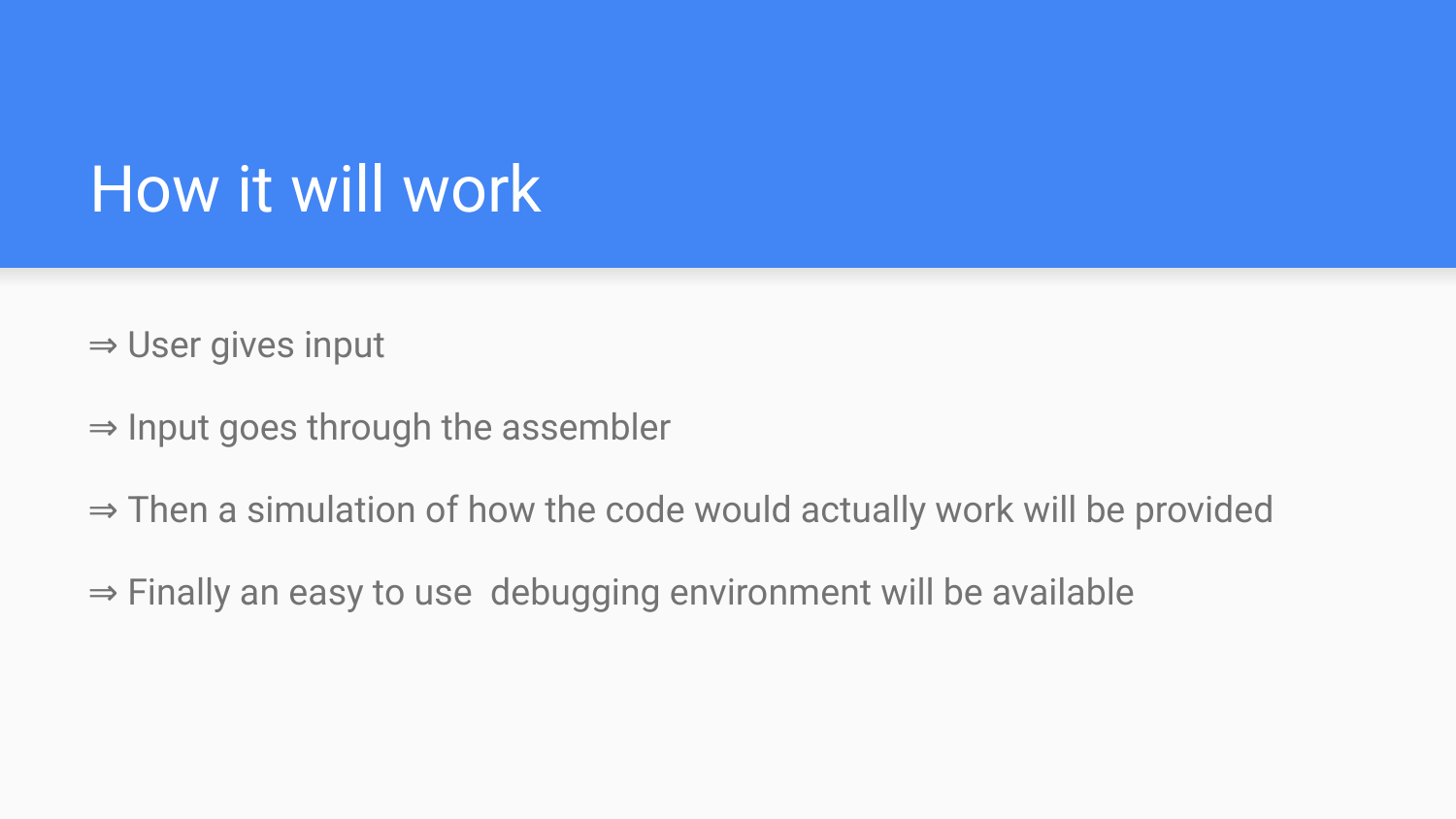

# How it will work
⇒ User gives input
⇒ Input goes through the assembler
⇒ Then a simulation of how the code would actually work will be provided
⇒ Finally an easy to use  debugging environment will be available